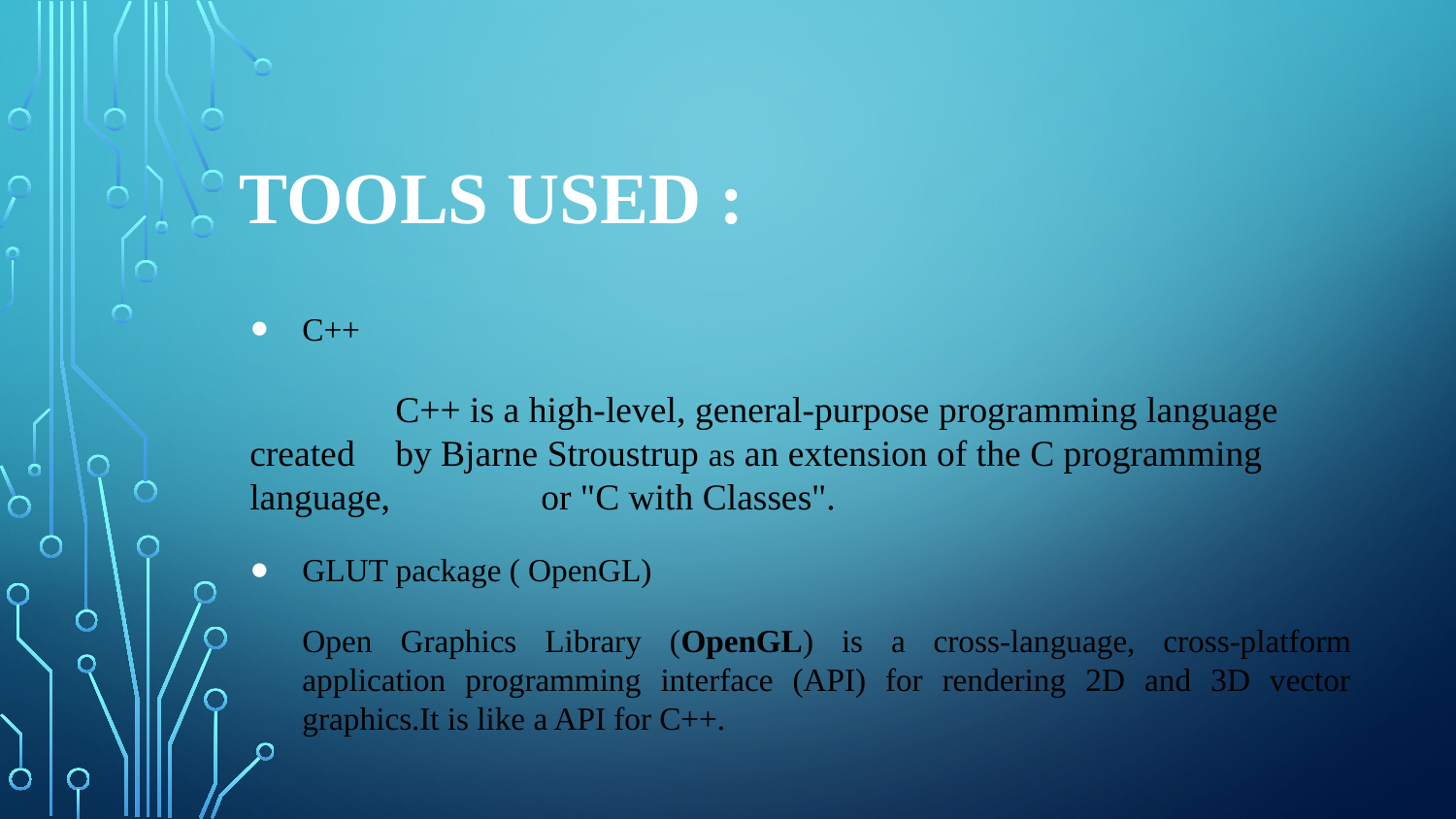

#
Tools used :

C++

	C++ is a high-level, general-purpose programming language created 	by Bjarne Stroustrup as an extension of the C programming language, 	or "C with Classes".
GLUT package ( OpenGL)
Open Graphics Library (OpenGL) is a cross-language, cross-platform application programming interface (API) for rendering 2D and 3D vector graphics.It is like a API for C++.